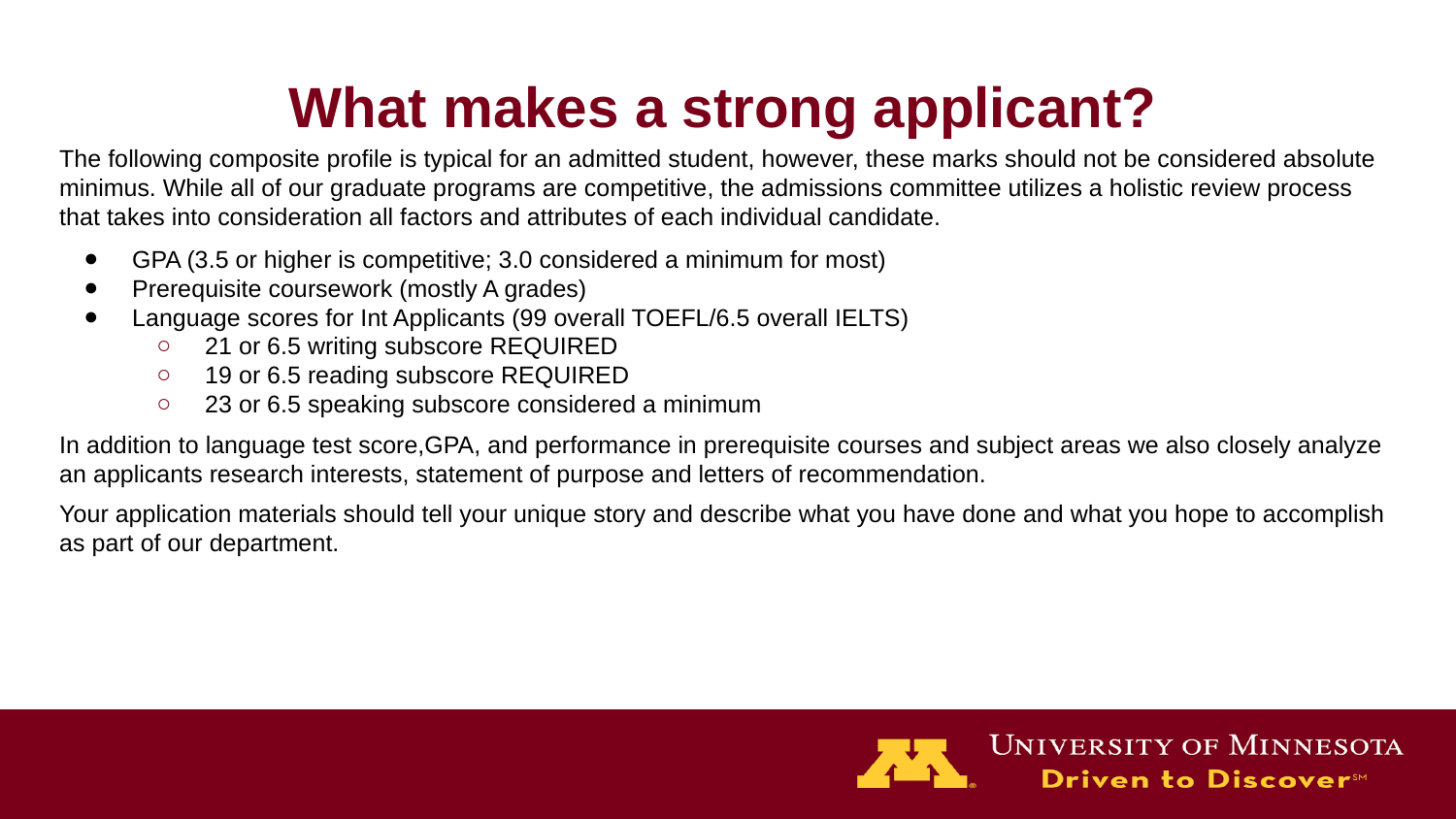

# What makes a strong applicant?
The following composite profile is typical for an admitted student, however, these marks should not be considered absolute minimus. While all of our graduate programs are competitive, the admissions committee utilizes a holistic review process that takes into consideration all factors and attributes of each individual candidate.
GPA (3.5 or higher is competitive; 3.0 considered a minimum for most)
Prerequisite coursework (mostly A grades)
Language scores for Int Applicants (99 overall TOEFL/6.5 overall IELTS)
21 or 6.5 writing subscore REQUIRED
19 or 6.5 reading subscore REQUIRED
23 or 6.5 speaking subscore considered a minimum
In addition to language test score,GPA, and performance in prerequisite courses and subject areas we also closely analyze an applicants research interests, statement of purpose and letters of recommendation.
Your application materials should tell your unique story and describe what you have done and what you hope to accomplish as part of our department.